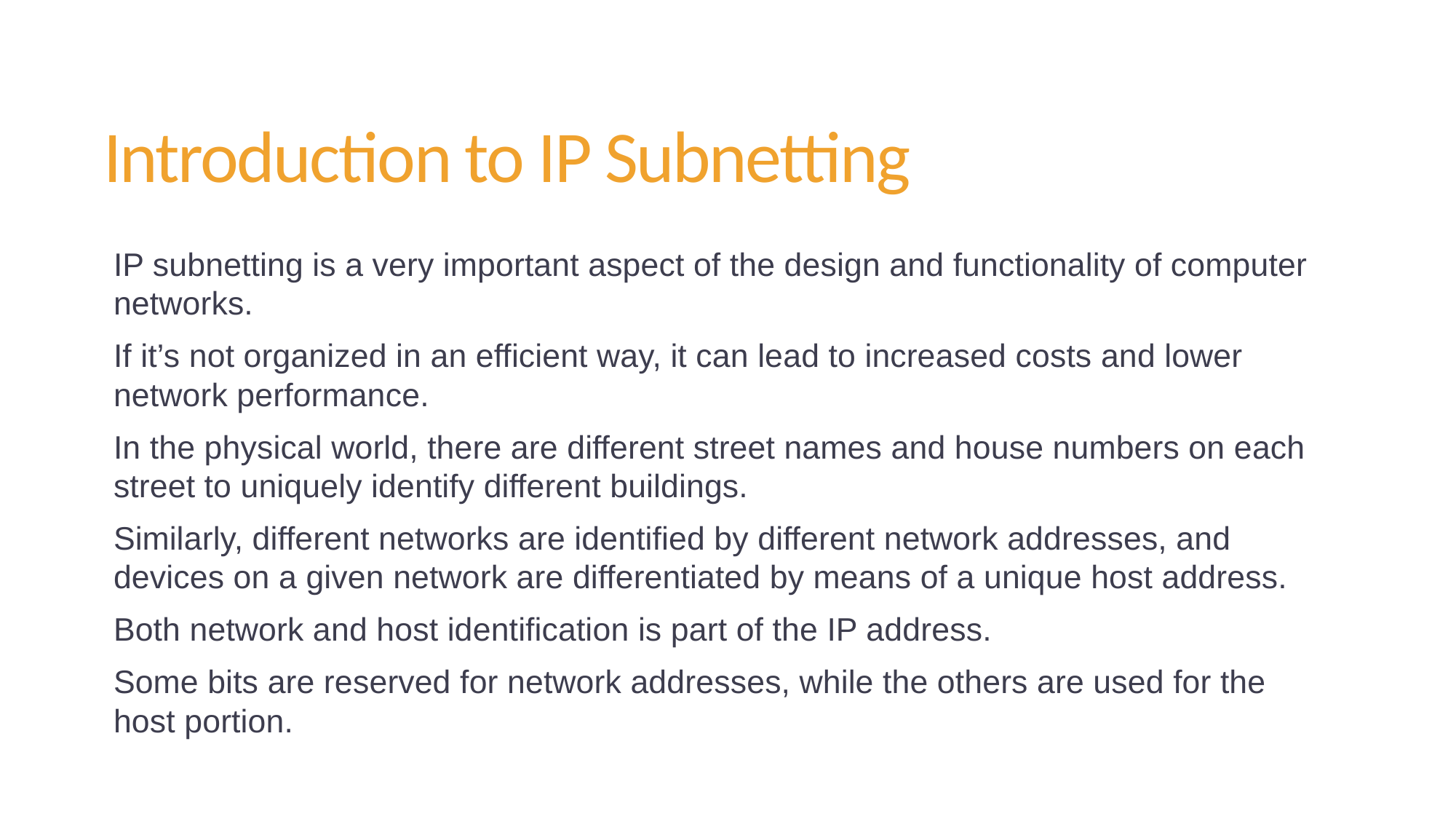

Introduction to IP Subnetting
IP subnetting is a very important aspect of the design and functionality of computer networks.
If it’s not organized in an efficient way, it can lead to increased costs and lower network performance.
In the physical world, there are different street names and house numbers on each street to uniquely identify different buildings.
Similarly, different networks are identified by different network addresses, and devices on a given network are differentiated by means of a unique host address.
Both network and host identification is part of the IP address.
Some bits are reserved for network addresses, while the others are used for the host portion.